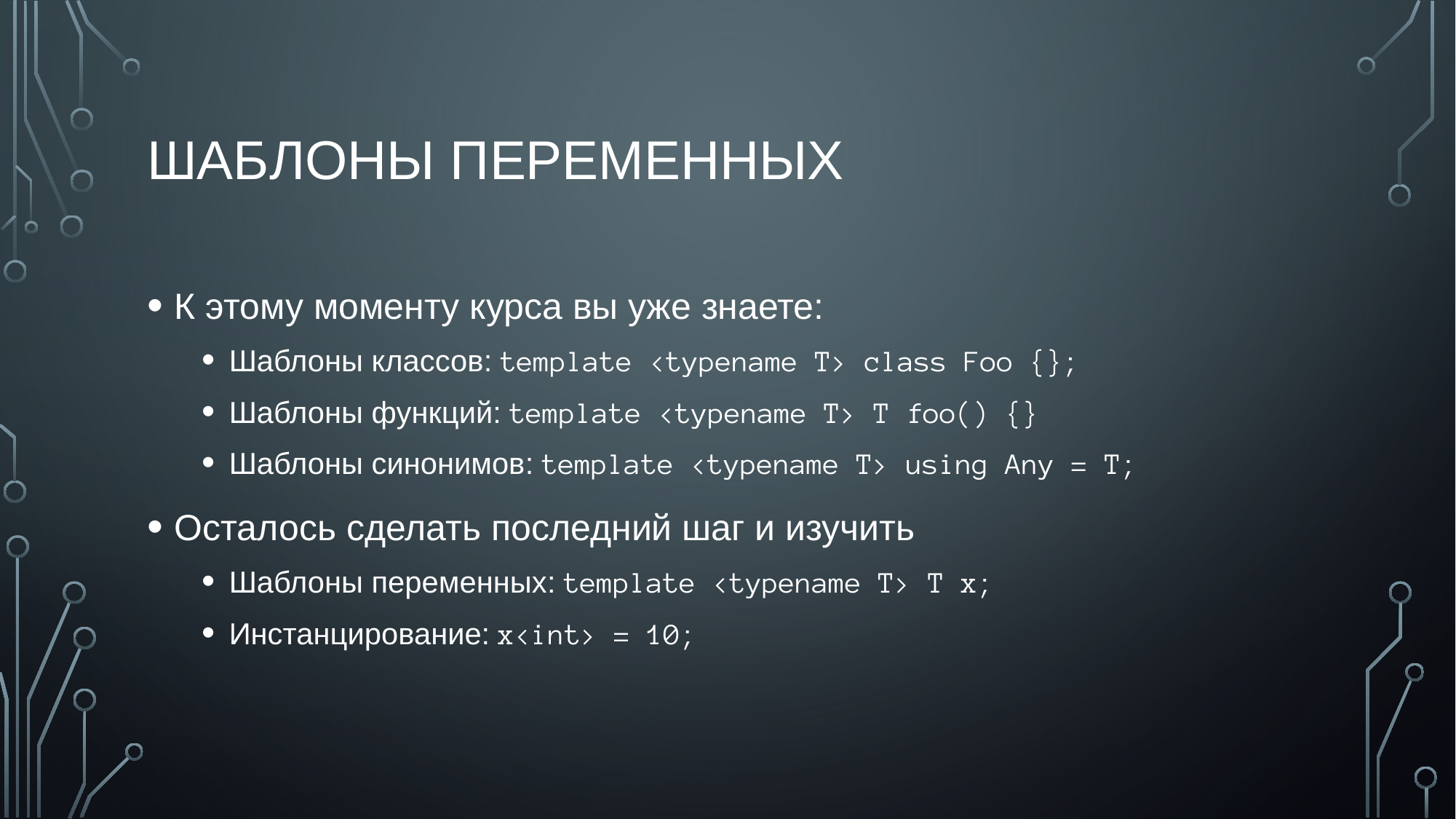

# шаблоны переменных
К этому моменту курса вы уже знаете:
Шаблоны классов: template <typename T> class Foo {};
Шаблоны функций: template <typename T> T foo() {}
Шаблоны синонимов: template <typename T> using Any = T;
Осталось сделать последний шаг и изучить
Шаблоны переменных: template <typename T> T x;
Инстанцирование: x<int> = 10;